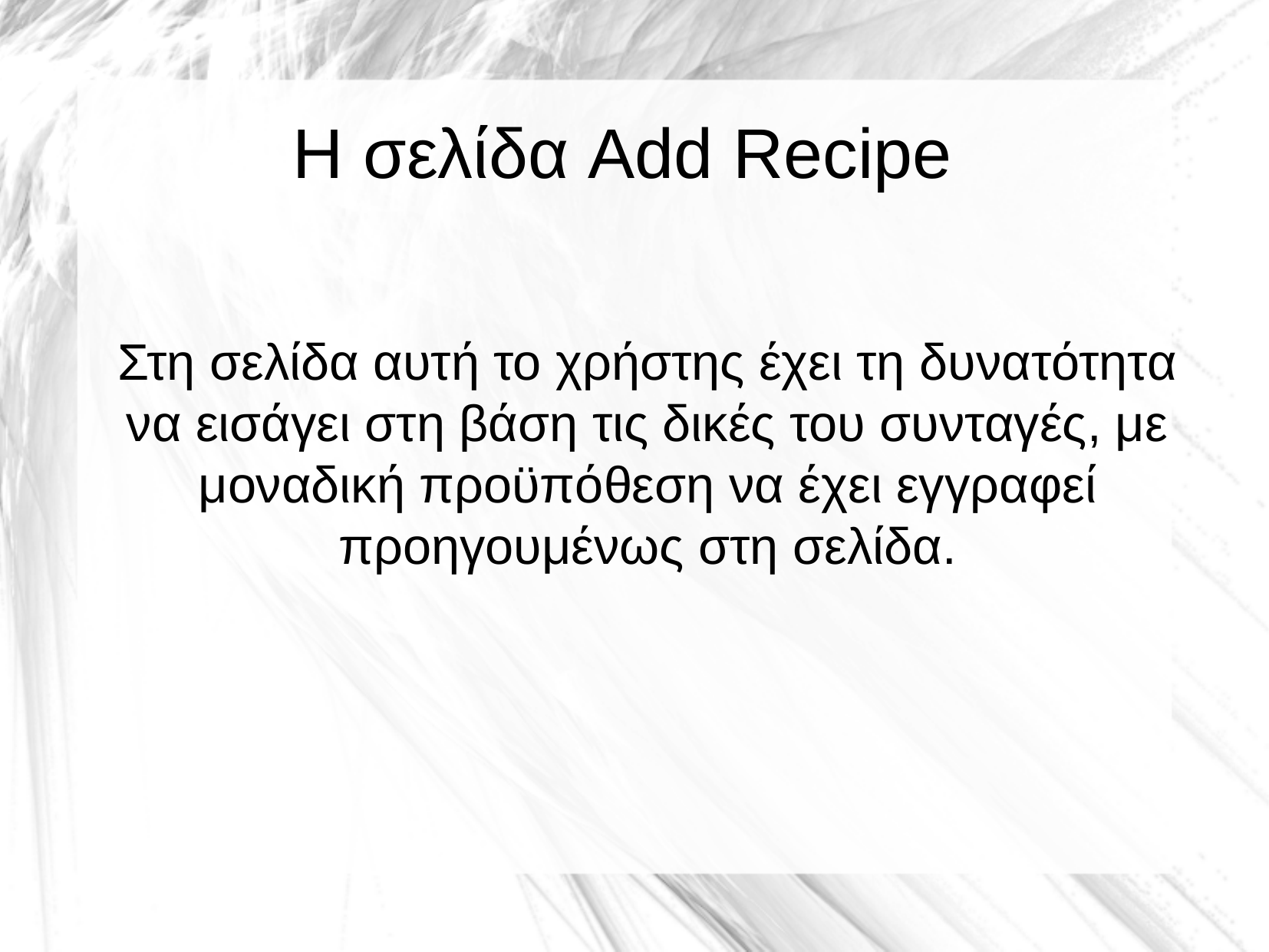

Η σελίδα Add Recipe

Στη σελίδα αυτή το χρήστης έχει τη δυνατότητα να εισάγει στη βάση τις δικές του συνταγές, με μοναδική προϋπόθεση να έχει εγγραφεί προηγουμένως στη σελίδα.